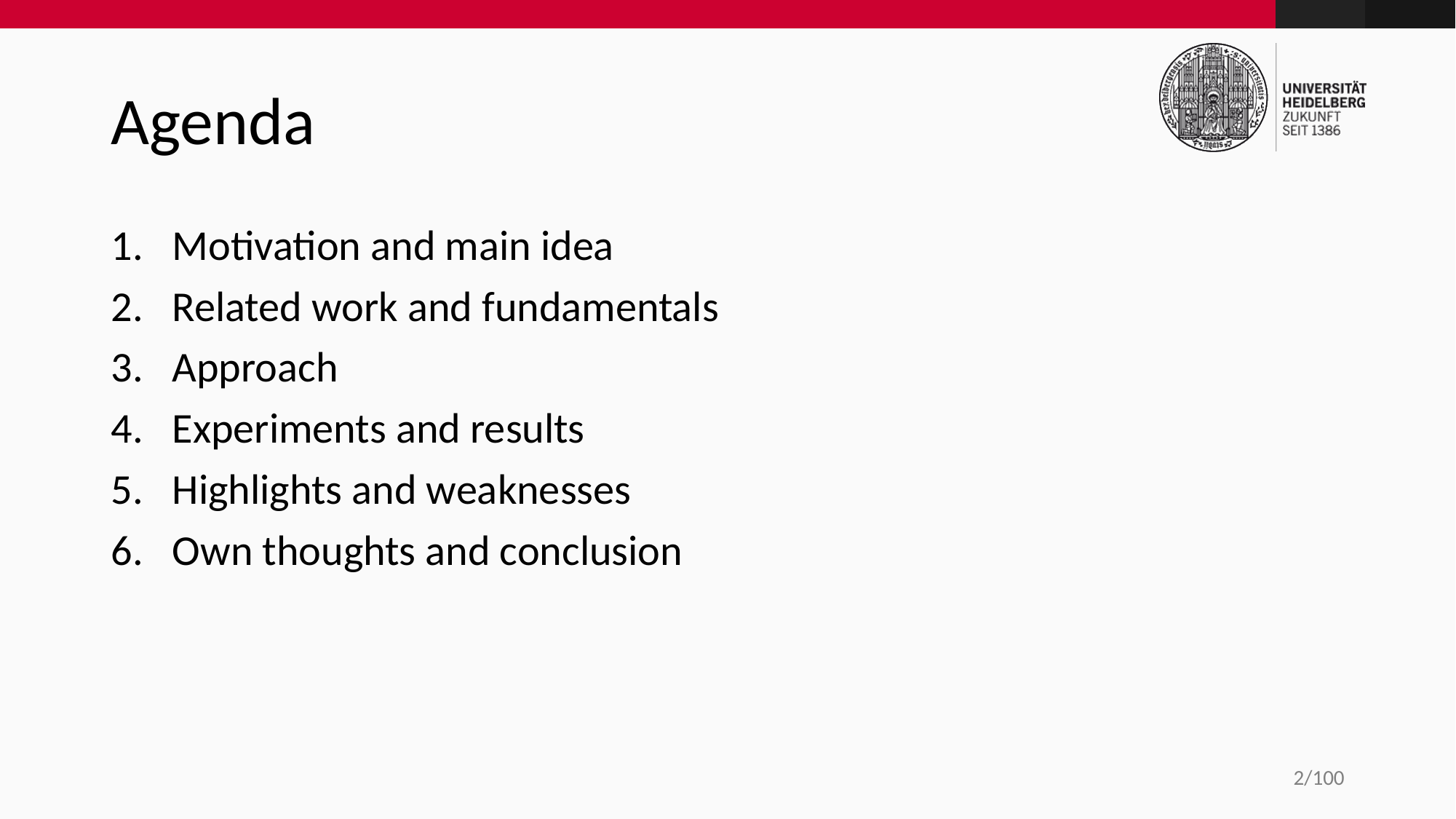

# Agenda
Motivation and main idea
Related work and fundamentals
Approach
Experiments and results
Highlights and weaknesses
Own thoughts and conclusion